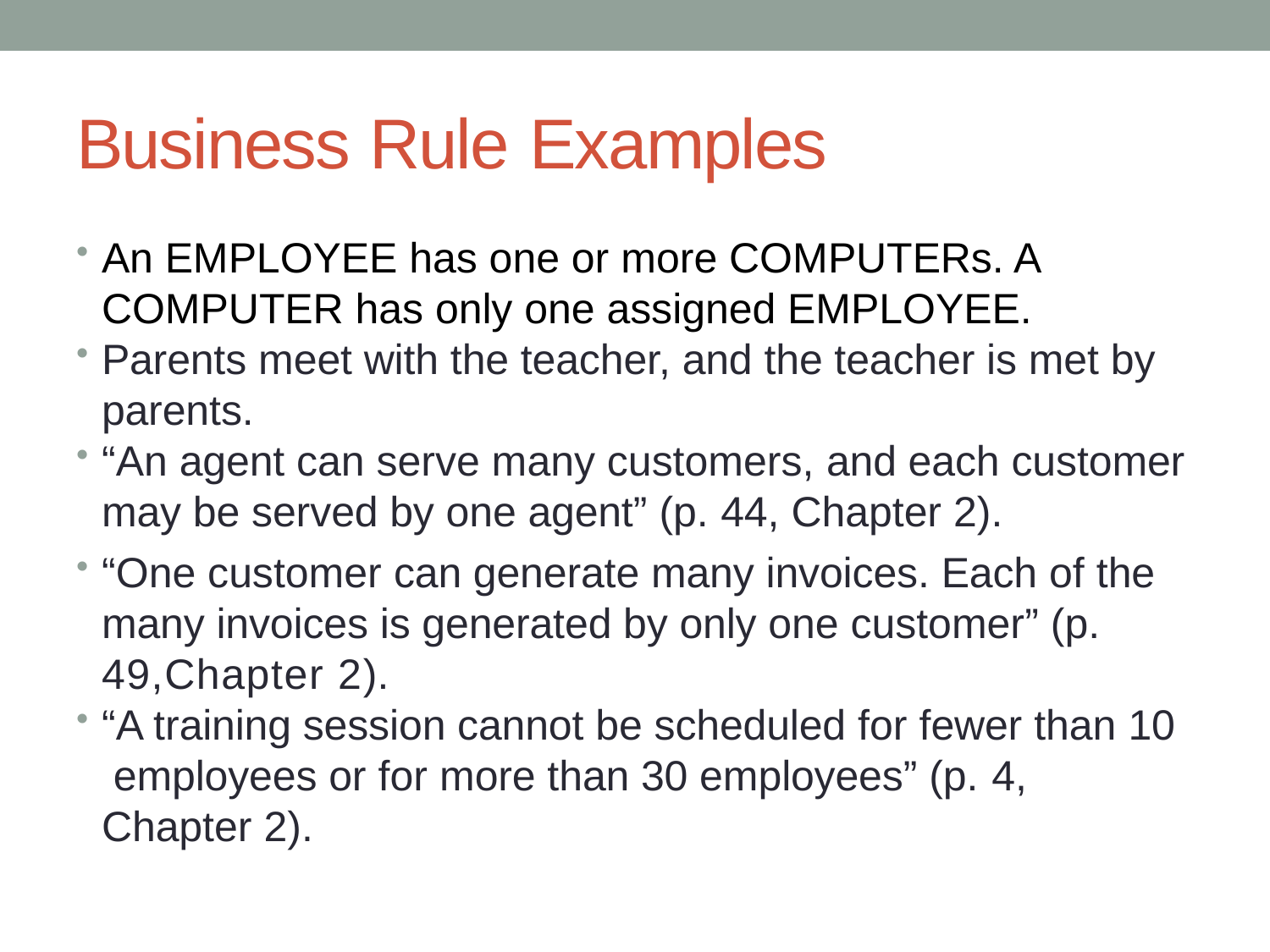

# Business Rule Examples

An EMPLOYEE has one or more COMPUTERs. A COMPUTER has only one assigned EMPLOYEE.
Parents meet with the teacher, and the teacher is met by parents.
“An agent can serve many customers, and each customer
may be served by one agent” (p. 44, Chapter 2).
“One customer can generate many invoices. Each of the  many invoices is generated by only one customer” (p. 49,Chapter 2).
“A training session cannot be scheduled for fewer than 10  employees or for more than 30 employees” (p. 4, Chapter 2).